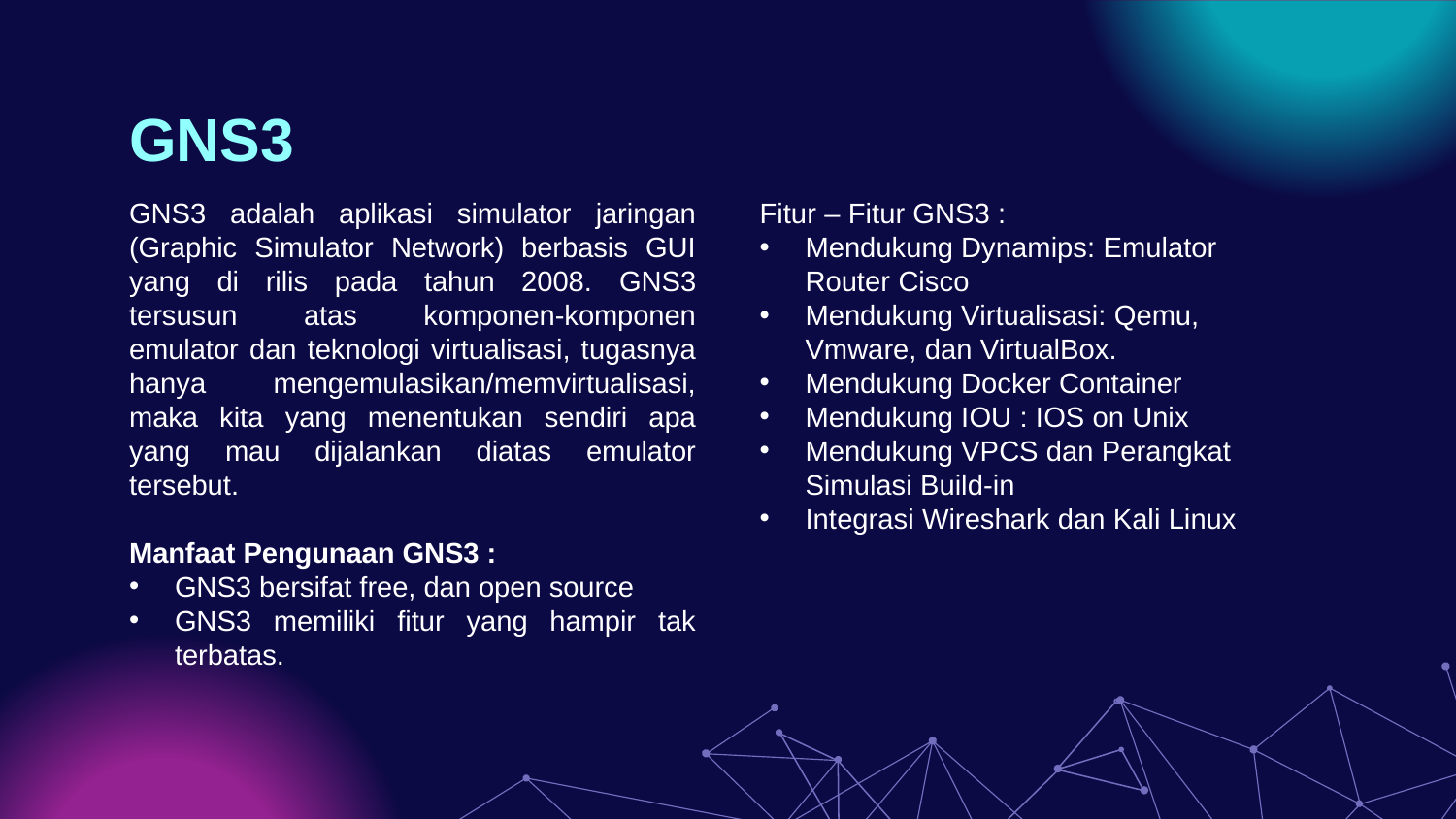

# GNS3
GNS3 adalah aplikasi simulator jaringan (Graphic Simulator Network) berbasis GUI yang di rilis pada tahun 2008. GNS3 tersusun atas komponen-komponen emulator dan teknologi virtualisasi, tugasnya hanya mengemulasikan/memvirtualisasi, maka kita yang menentukan sendiri apa yang mau dijalankan diatas emulator tersebut.

Manfaat Pengunaan GNS3 :
GNS3 bersifat free, dan open source
GNS3 memiliki fitur yang hampir tak terbatas.
Fitur – Fitur GNS3 :
Mendukung Dynamips: Emulator Router Cisco
Mendukung Virtualisasi: Qemu, Vmware, dan VirtualBox.
Mendukung Docker Container
Mendukung IOU : IOS on Unix
Mendukung VPCS dan Perangkat Simulasi Build-in
Integrasi Wireshark dan Kali Linux